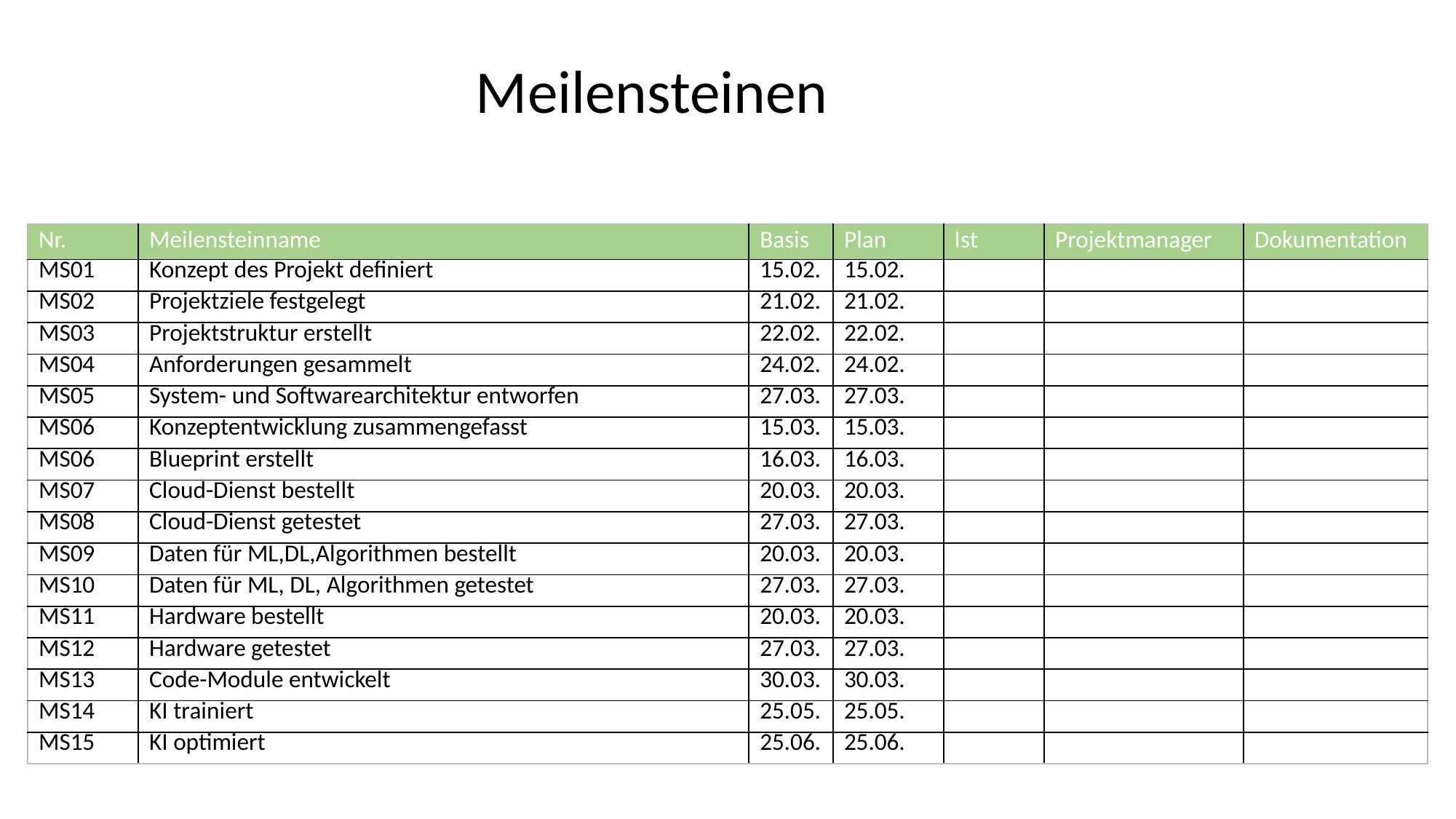

Meilensteinen
| Nr. | Meilensteinname | Basis | Plan | Ist | Projektmanager | Dokumentation |
| --- | --- | --- | --- | --- | --- | --- |
| MS01 | Konzept des Projekt definiert | 15.02. | 15.02. |  |  |  |
| MS02 | Projektziele festgelegt | 21.02. | 21.02. |  |  |  |
| MS03 | Projektstruktur erstellt | 22.02. | 22.02. |  |  |  |
| MS04 | Anforderungen gesammelt | 24.02. | 24.02. |  |  |  |
| MS05 | System- und Softwarearchitektur entworfen | 27.03. | 27.03. |  |  |  |
| MS06 | Konzeptentwicklung zusammengefasst | 15.03. | 15.03. |  |  |  |
| MS06 | Blueprint erstellt | 16.03. | 16.03. |  |  |  |
| MS07 | Cloud-Dienst bestellt | 20.03. | 20.03. |  |  |  |
| MS08 | Cloud-Dienst getestet | 27.03. | 27.03. |  |  |  |
| MS09 | Daten für ML,DL,Algorithmen bestellt | 20.03. | 20.03. |  |  |  |
| MS10 | Daten für ML, DL, Algorithmen getestet | 27.03. | 27.03. |  |  |  |
| MS11 | Hardware bestellt | 20.03. | 20.03. |  |  |  |
| MS12 | Hardware getestet | 27.03. | 27.03. |  |  |  |
| MS13 | Code-Module entwickelt | 30.03. | 30.03. |  |  |  |
| MS14 | KI trainiert | 25.05. | 25.05. |  |  |  |
| MS15 | KI optimiert | 25.06. | 25.06. |  |  |  |